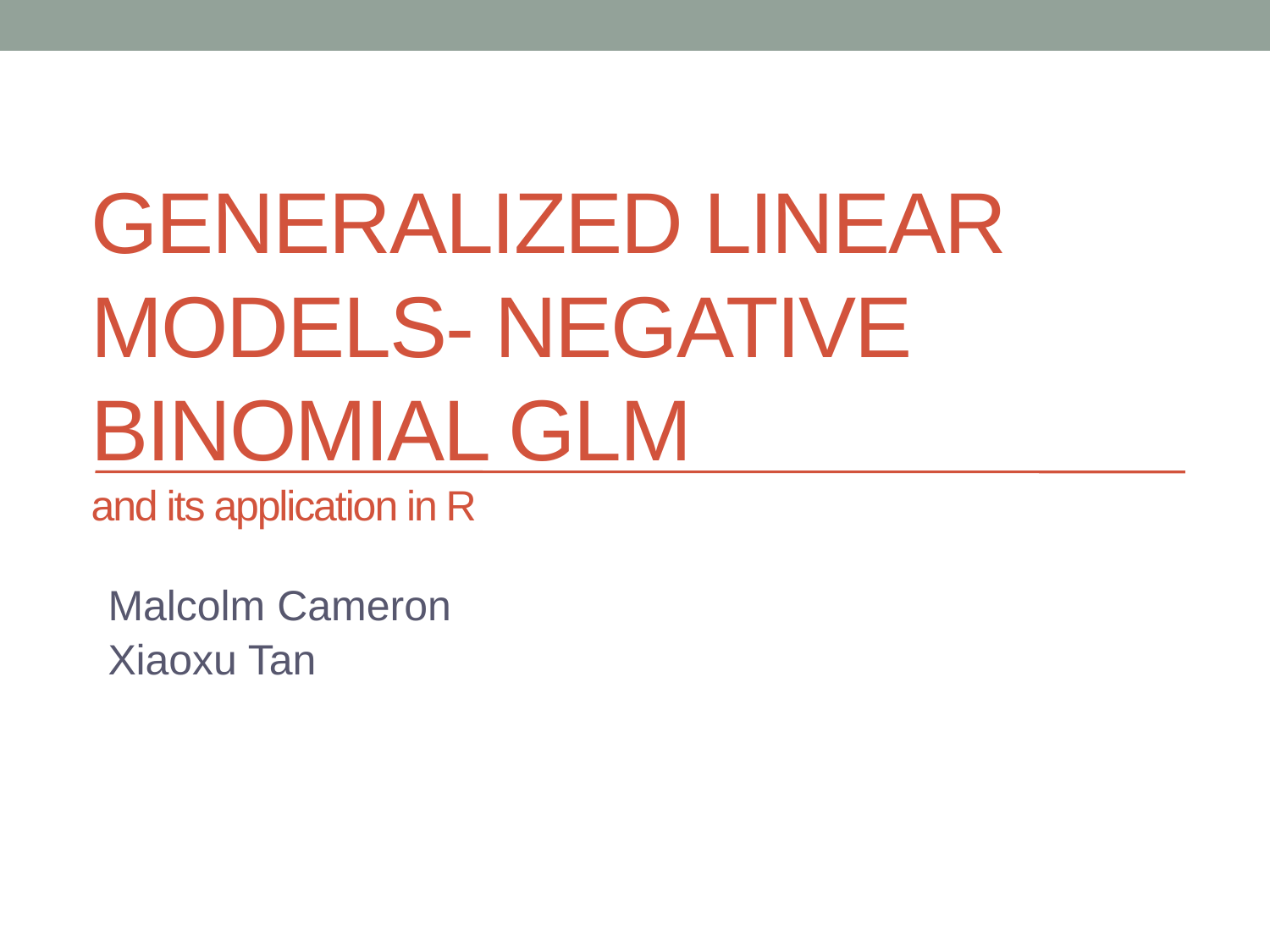

# GENERALIZED LINEAR MODELS- NEGATIVE BINOMIAL GLM and its application in R

Malcolm Cameron
Xiaoxu Tan